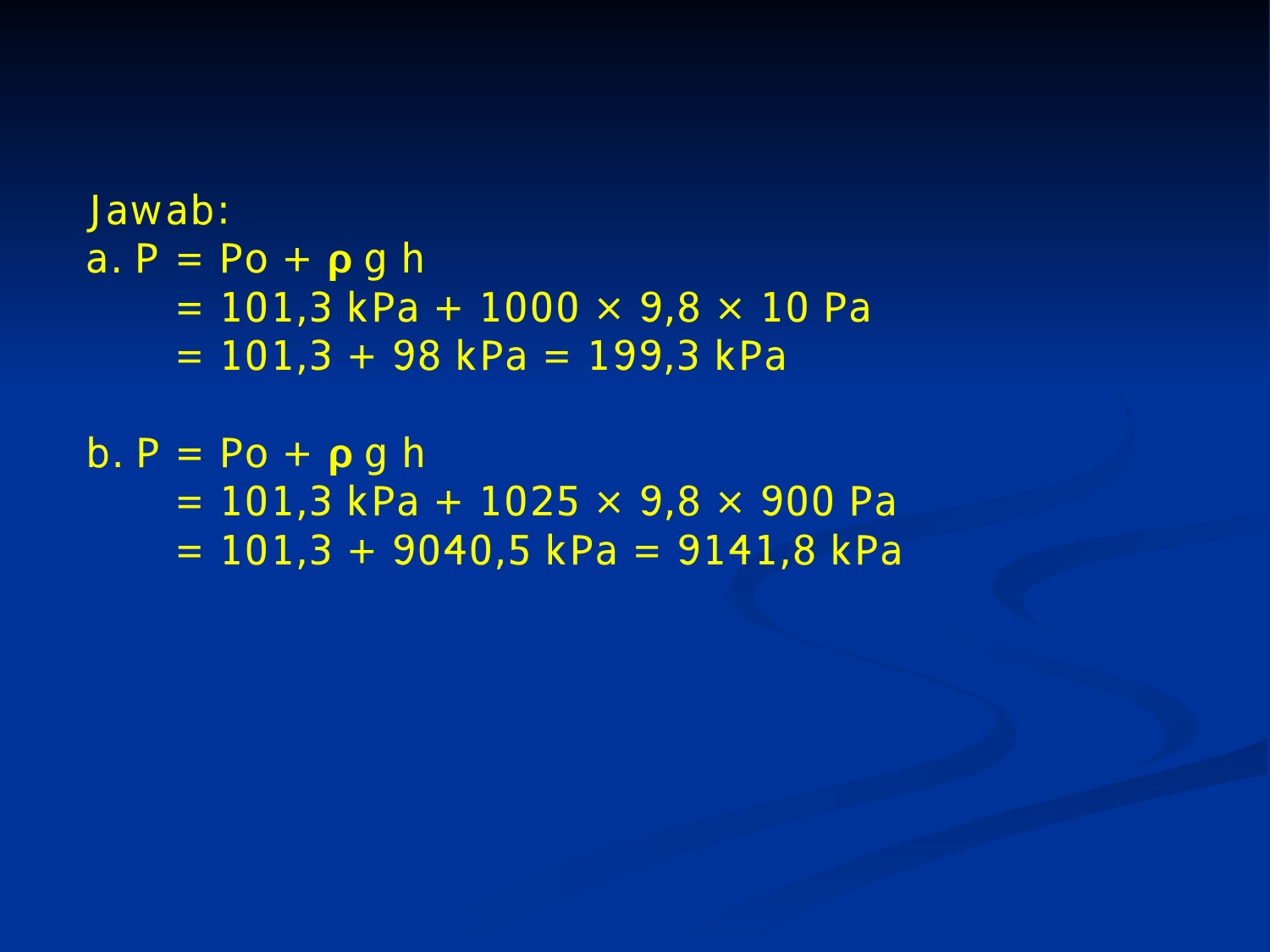

Jawab:
a. P 	= Po + ρ g h
       	= 101,3 kPa + 1000 × 9,8 × 10 Pa
	= 101,3 + 98 kPa = 199,3 kPa

b. P = Po + ρ g h
       	= 101,3 kPa + 1025 × 9,8 × 900 Pa
	= 101,3 + 9040,5 kPa = 9141,8 kPa